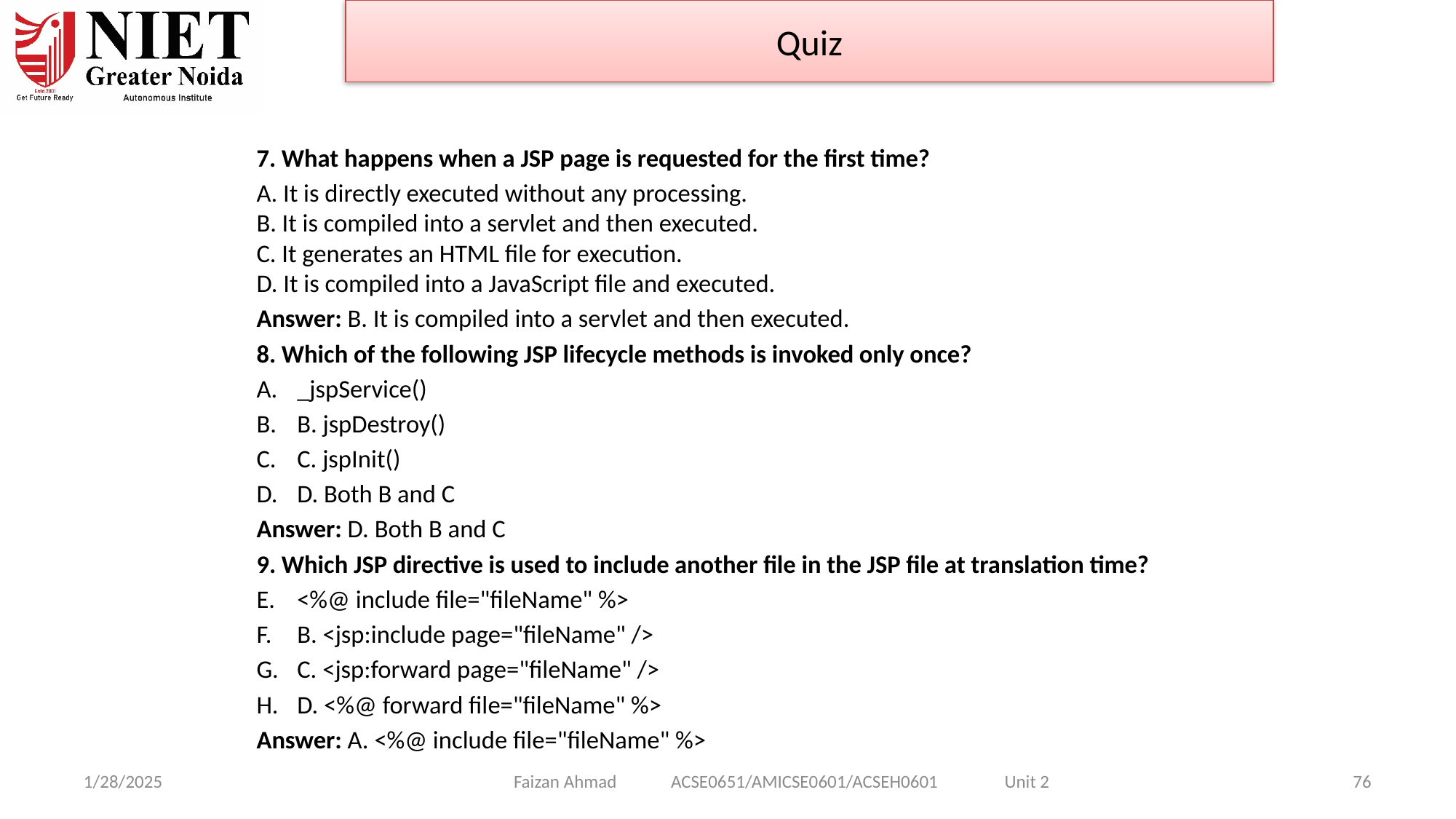

Quiz
7. What happens when a JSP page is requested for the first time?
A. It is directly executed without any processing.
B. It is compiled into a servlet and then executed.
C. It generates an HTML file for execution.
D. It is compiled into a JavaScript file and executed.
Answer: B. It is compiled into a servlet and then executed.
8. Which of the following JSP lifecycle methods is invoked only once?
_jspService()
B. jspDestroy()
C. jspInit()
D. Both B and C
Answer: D. Both B and C
9. Which JSP directive is used to include another file in the JSP file at translation time?
<%@ include file="fileName" %>
B. <jsp:include page="fileName" />
C. <jsp:forward page="fileName" />
D. <%@ forward file="fileName" %>
Answer: A. <%@ include file="fileName" %>
Faizan Ahmad             ACSE0651/AMICSE0601/ACSEH0601                Unit 2
1/28/2025
76